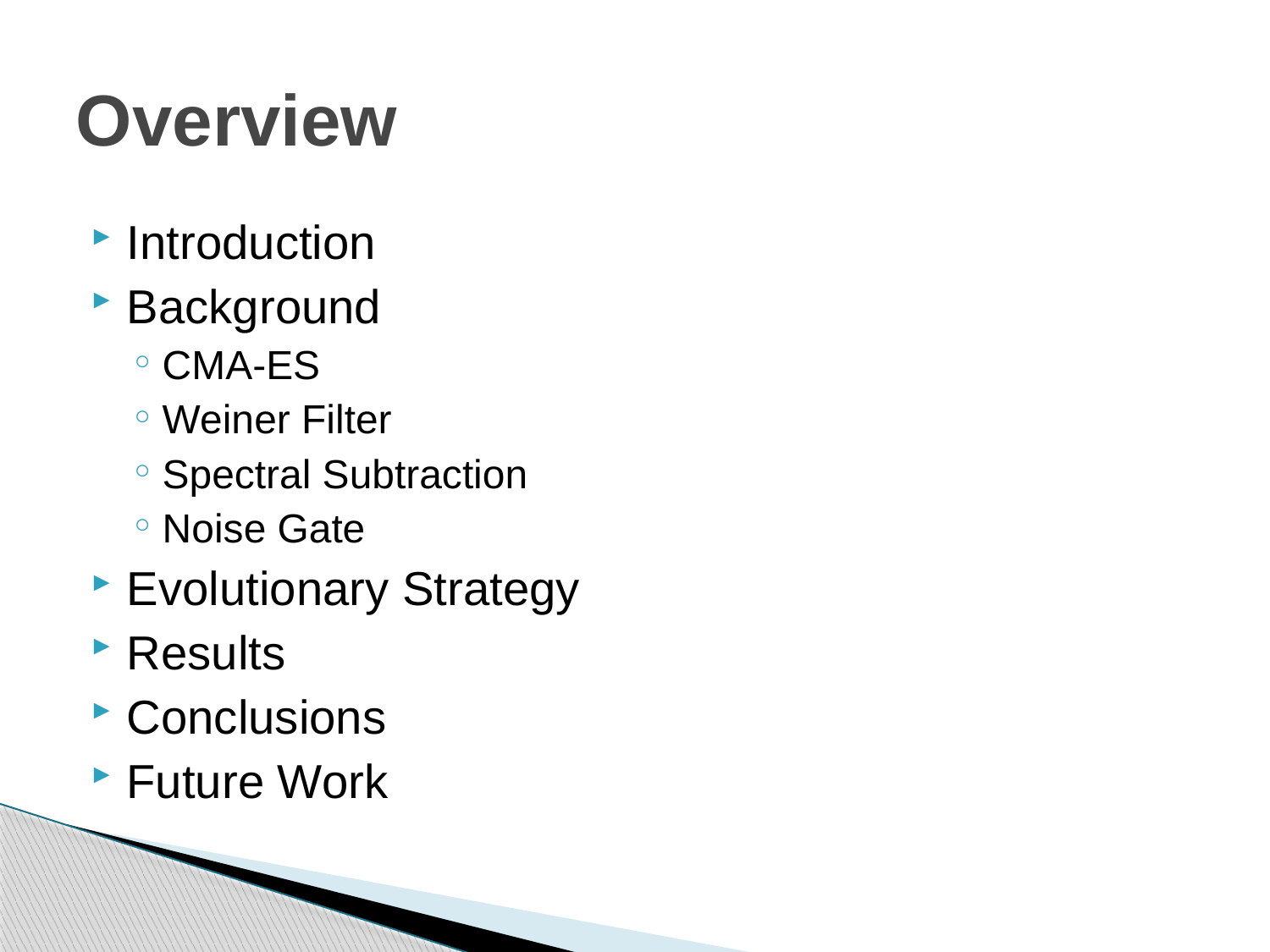

# Overview
Introduction
Background
CMA-ES
Weiner Filter
Spectral Subtraction
Noise Gate
Evolutionary Strategy
Results
Conclusions
Future Work